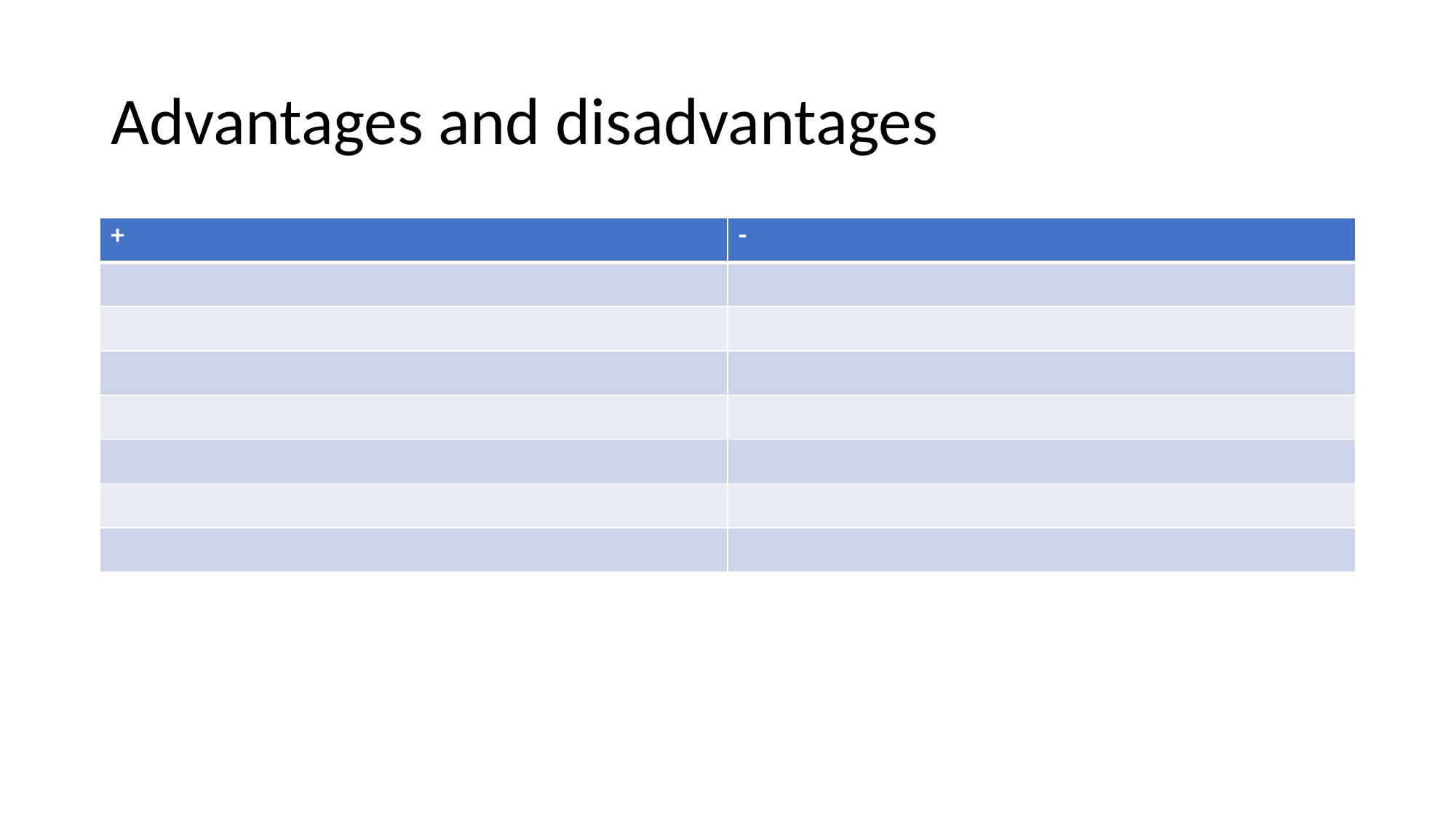

# Advantages and disadvantages
| + | - |
| --- | --- |
|  |  |
|  |  |
|  |  |
|  |  |
|  |  |
|  |  |
|  |  |